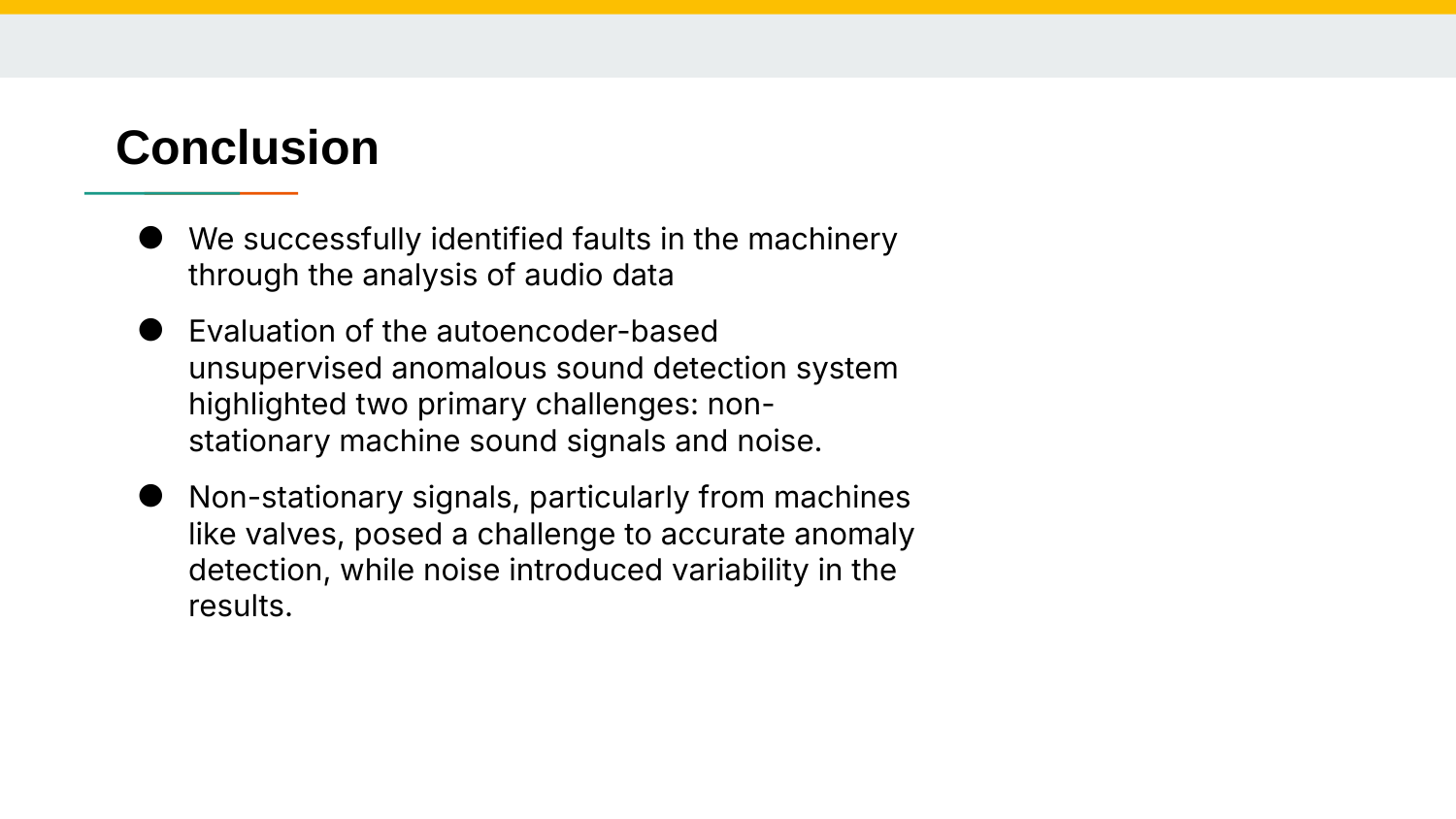

# Conclusion
We successfully identified faults in the machinery through the analysis of audio data
Evaluation of the autoencoder-based unsupervised anomalous sound detection system highlighted two primary challenges: non-stationary machine sound signals and noise.
Non-stationary signals, particularly from machines like valves, posed a challenge to accurate anomaly detection, while noise introduced variability in the results.